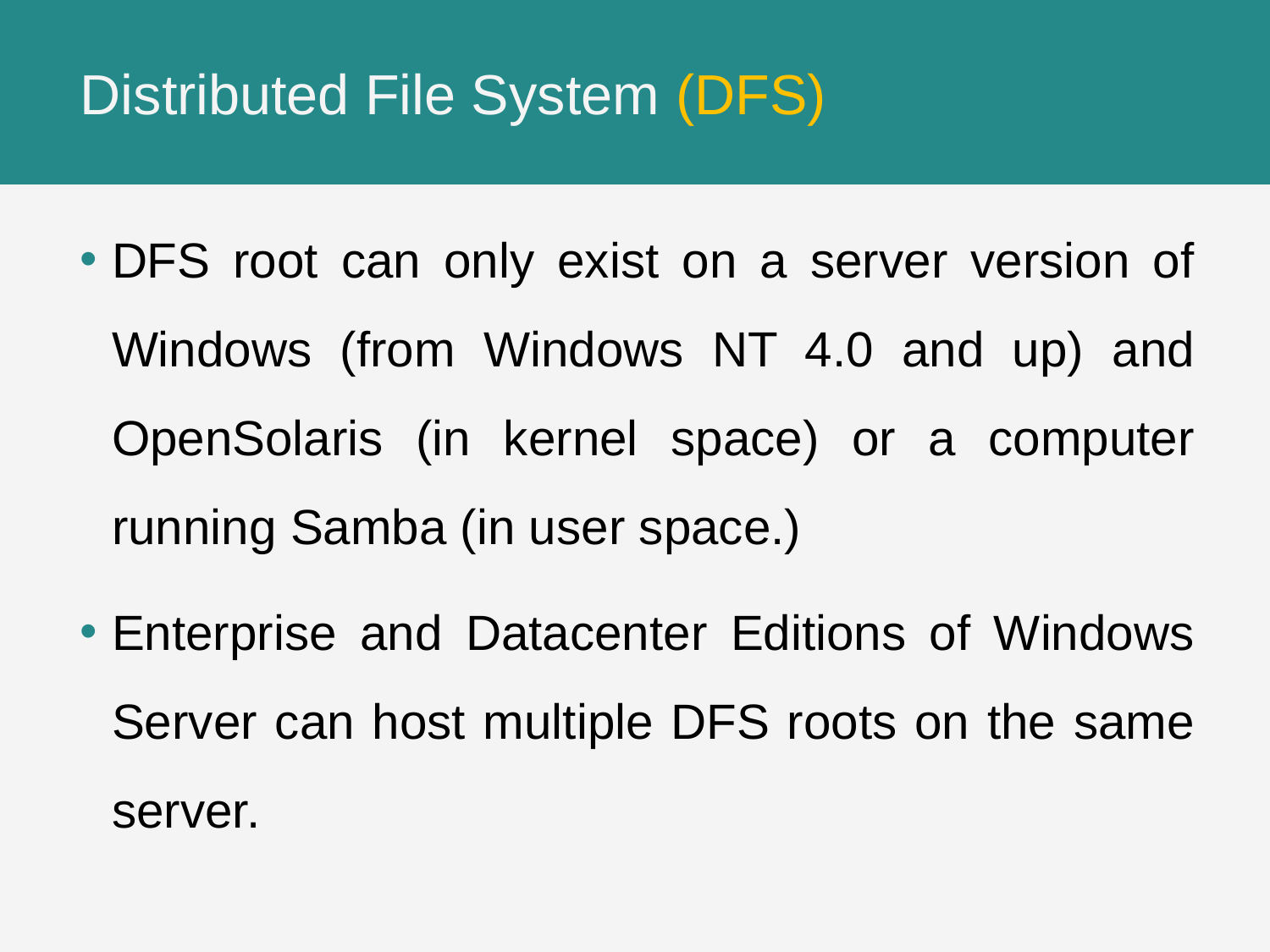

# Distributed File System (DFS)
DFS root can only exist on a server version of Windows (from Windows NT 4.0 and up) and OpenSolaris (in kernel space) or a computer running Samba (in user space.)
Enterprise and Datacenter Editions of Windows Server can host multiple DFS roots on the same server.